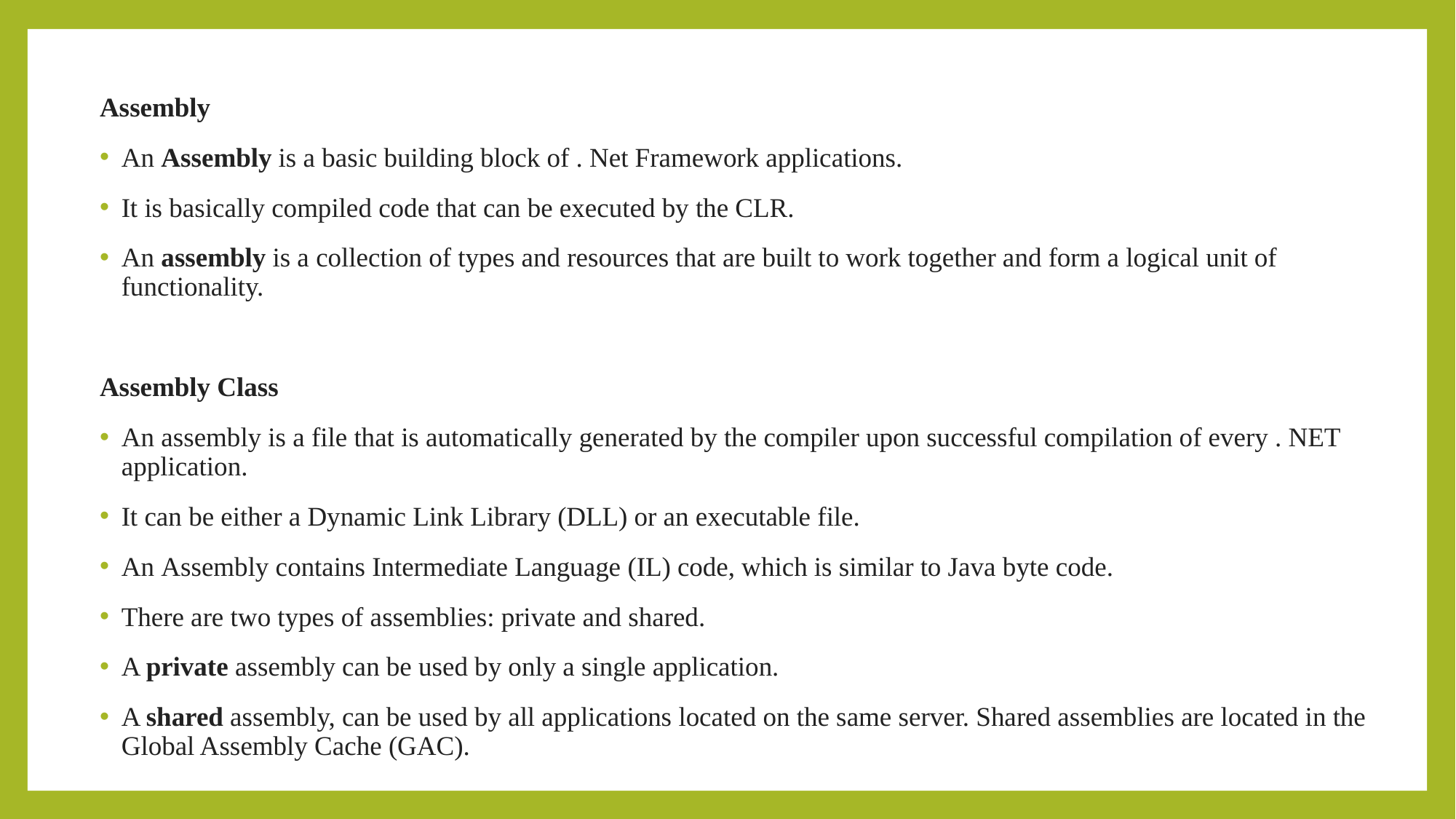

Assembly
An Assembly is a basic building block of . Net Framework applications.
It is basically compiled code that can be executed by the CLR.
An assembly is a collection of types and resources that are built to work together and form a logical unit of functionality.

Assembly Class
An assembly is a file that is automatically generated by the compiler upon successful compilation of every . NET application.
It can be either a Dynamic Link Library (DLL) or an executable file.
An Assembly contains Intermediate Language (IL) code, which is similar to Java byte code.
There are two types of assemblies: private and shared.
A private assembly can be used by only a single application.
A shared assembly, can be used by all applications located on the same server. Shared assemblies are located in the Global Assembly Cache (GAC).